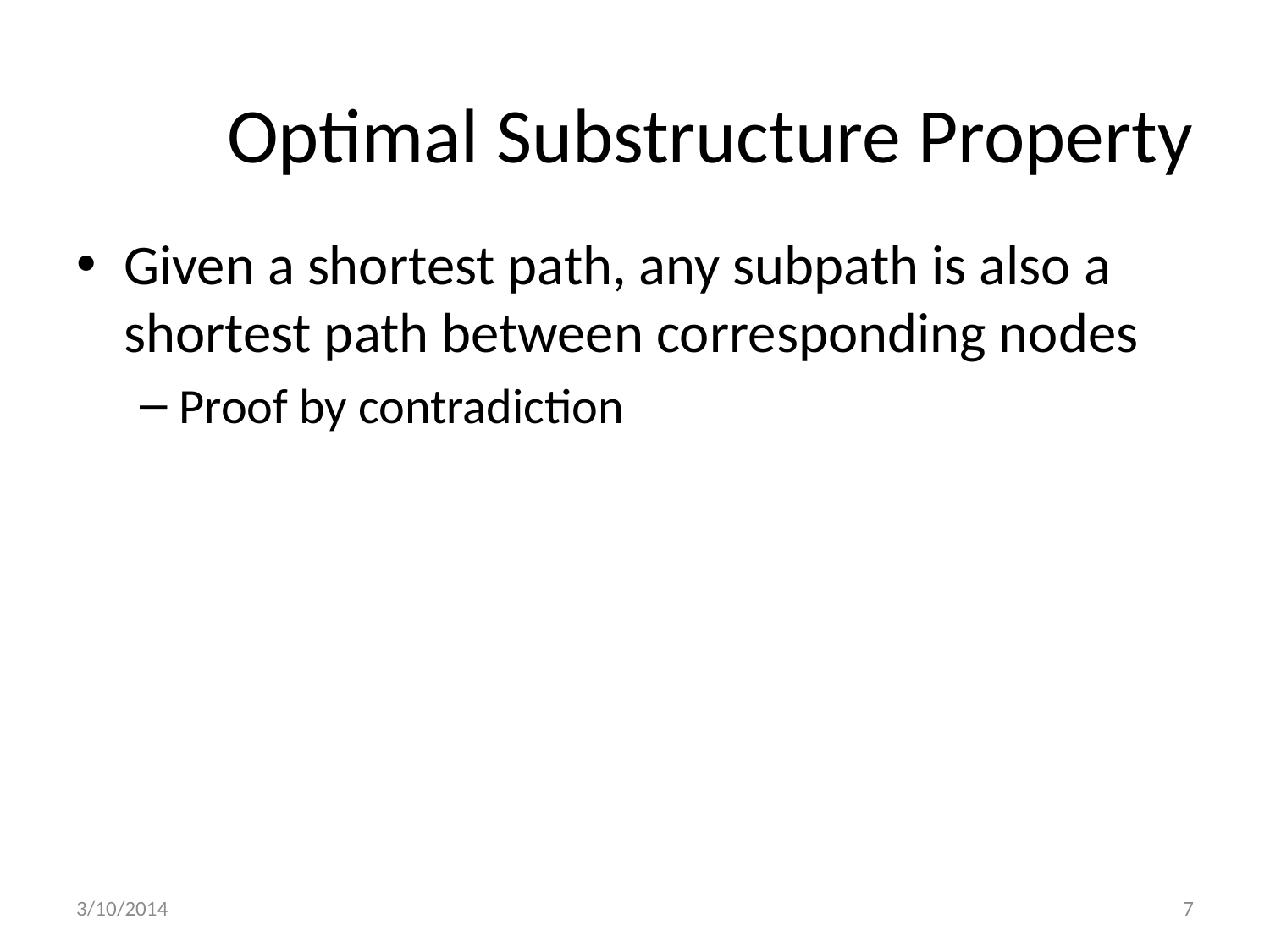

# Optimal Substructure Property
Given a shortest path, any subpath is also a shortest path between corresponding nodes
Proof by contradiction
3/10/2014
7